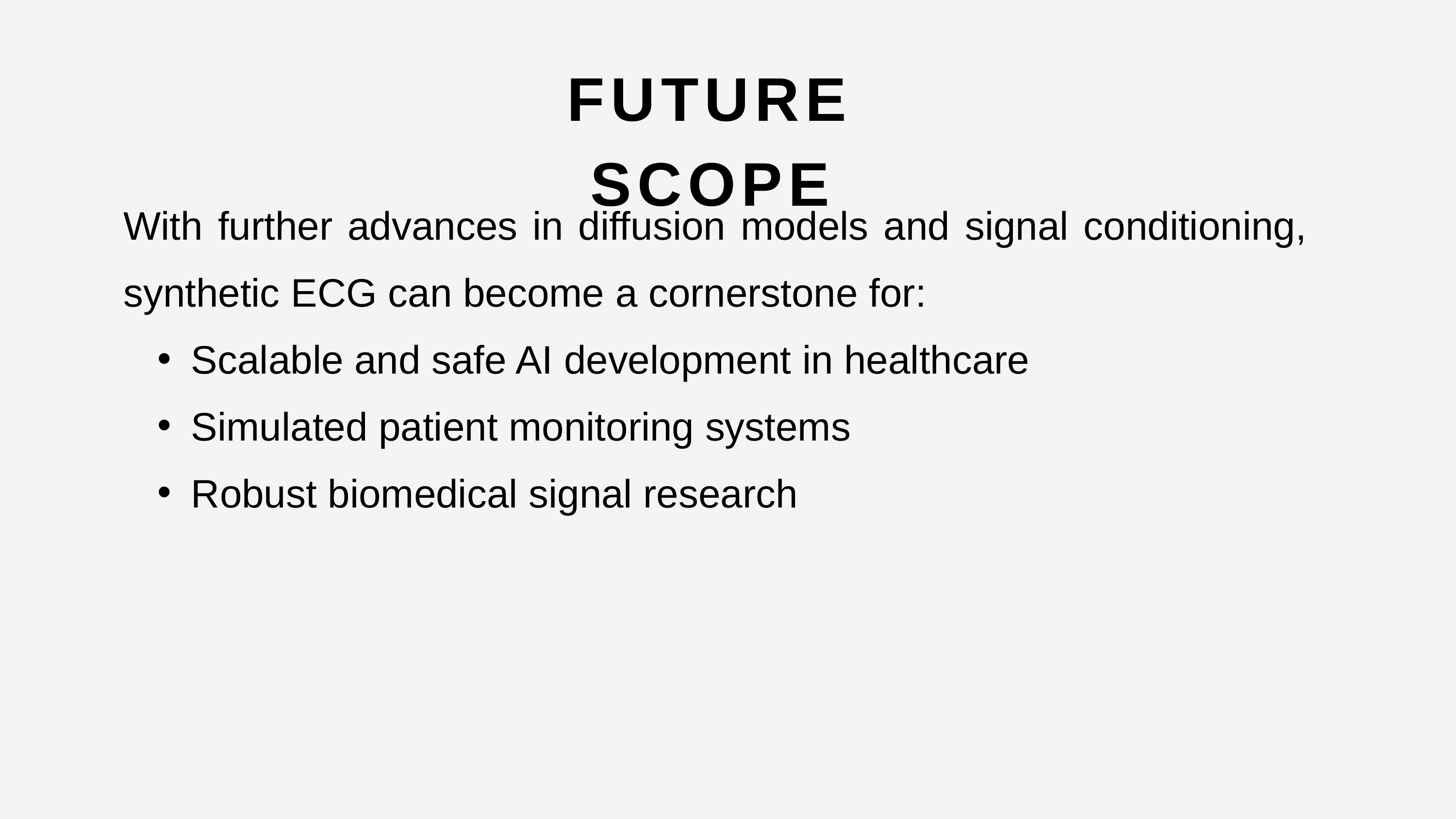

FUTURE SCOPE
With further advances in diffusion models and signal conditioning, synthetic ECG can become a cornerstone for:
Scalable and safe AI development in healthcare
Simulated patient monitoring systems
Robust biomedical signal research